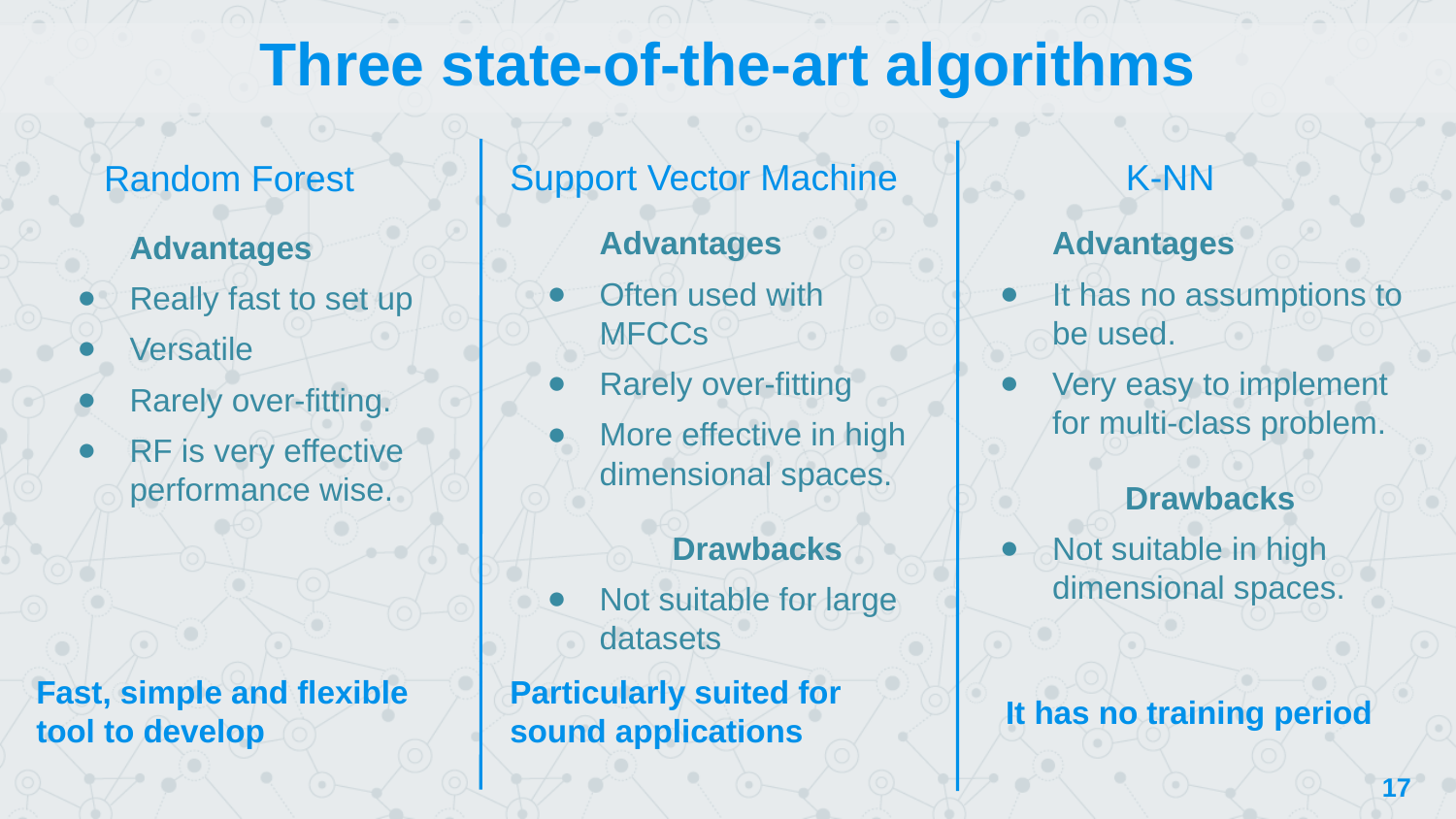

Three state-of-the-art algorithms
Random Forest
Support Vector Machine
K-NN
Advantages
Often used with MFCCs
Rarely over-fitting
More effective in high dimensional spaces.
	Drawbacks
Not suitable for large datasets

Advantages
It has no assumptions to be used.
Very easy to implement for multi-class problem.
	Drawbacks
Not suitable in high dimensional spaces.
Advantages
Really fast to set up
Versatile
Rarely over-fitting.
RF is very effective performance wise.

Fast, simple and flexible tool to develop
Particularly suited for sound applications
It has no training period
17